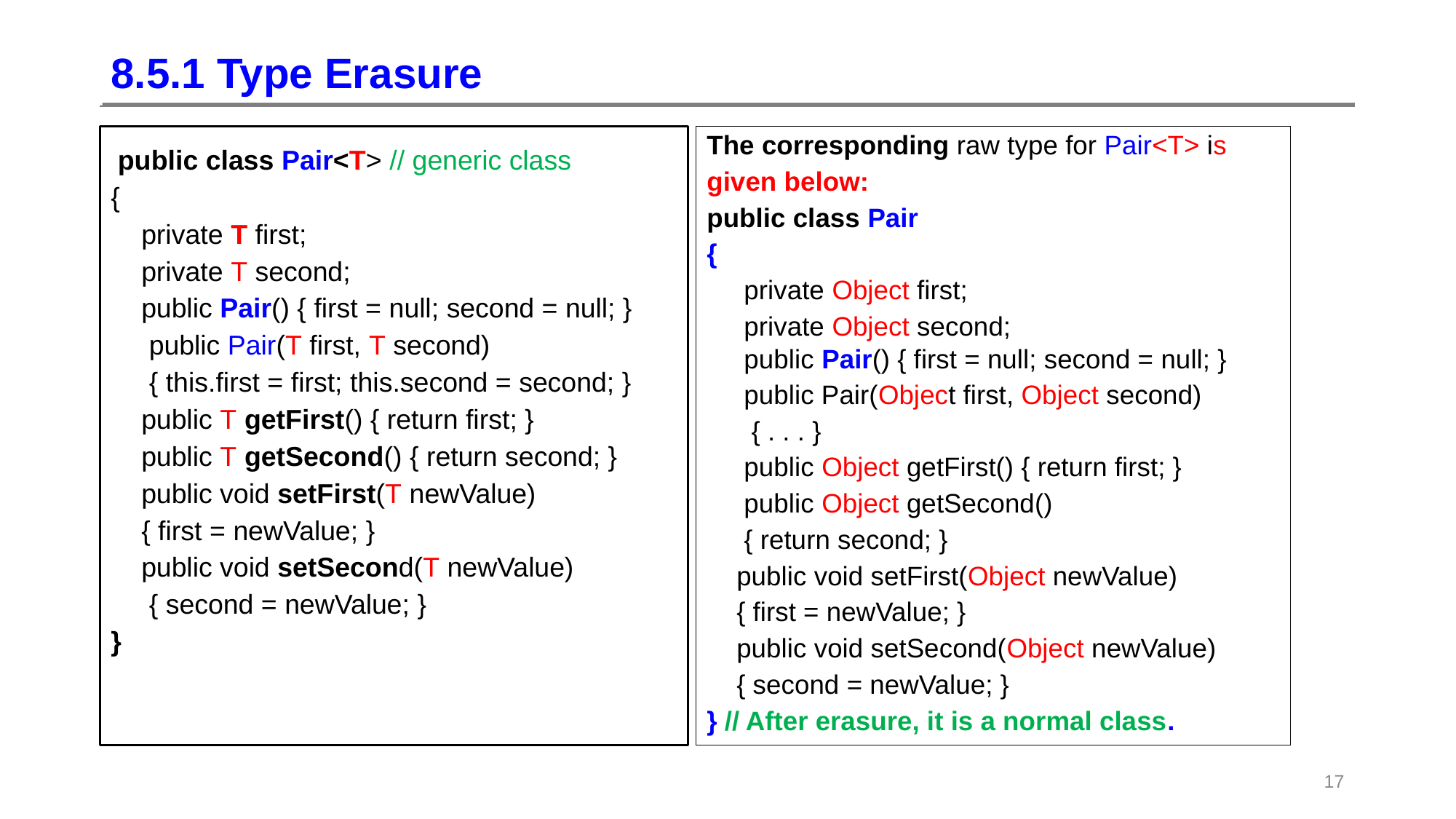

# 8.5.1 Type Erasure
The corresponding raw type for Pair<T> is
given below:
public class Pair
{
     private Object first;
     private Object second;
     public Pair() { first = null; second = null; }
     public Pair(Object first, Object second)
      { . . . }
     public Object getFirst() { return first; }
     public Object getSecond()
     { return second; }
    public void setFirst(Object newValue)
    { first = newValue; }
    public void setSecond(Object newValue)
    { second = newValue; }
} // After erasure, it is a normal class.

public class Pair<T> // generic class
{
    private T first;
    private T second;
    public Pair() { first = null; second = null; }
     public Pair(T first, T second)
     { this.first = first; this.second = second; }
    public T getFirst() { return first; }
    public T getSecond() { return second; }
    public void setFirst(T newValue)
    { first = newValue; }
    public void setSecond(T newValue)
     { second = newValue; }
}

17